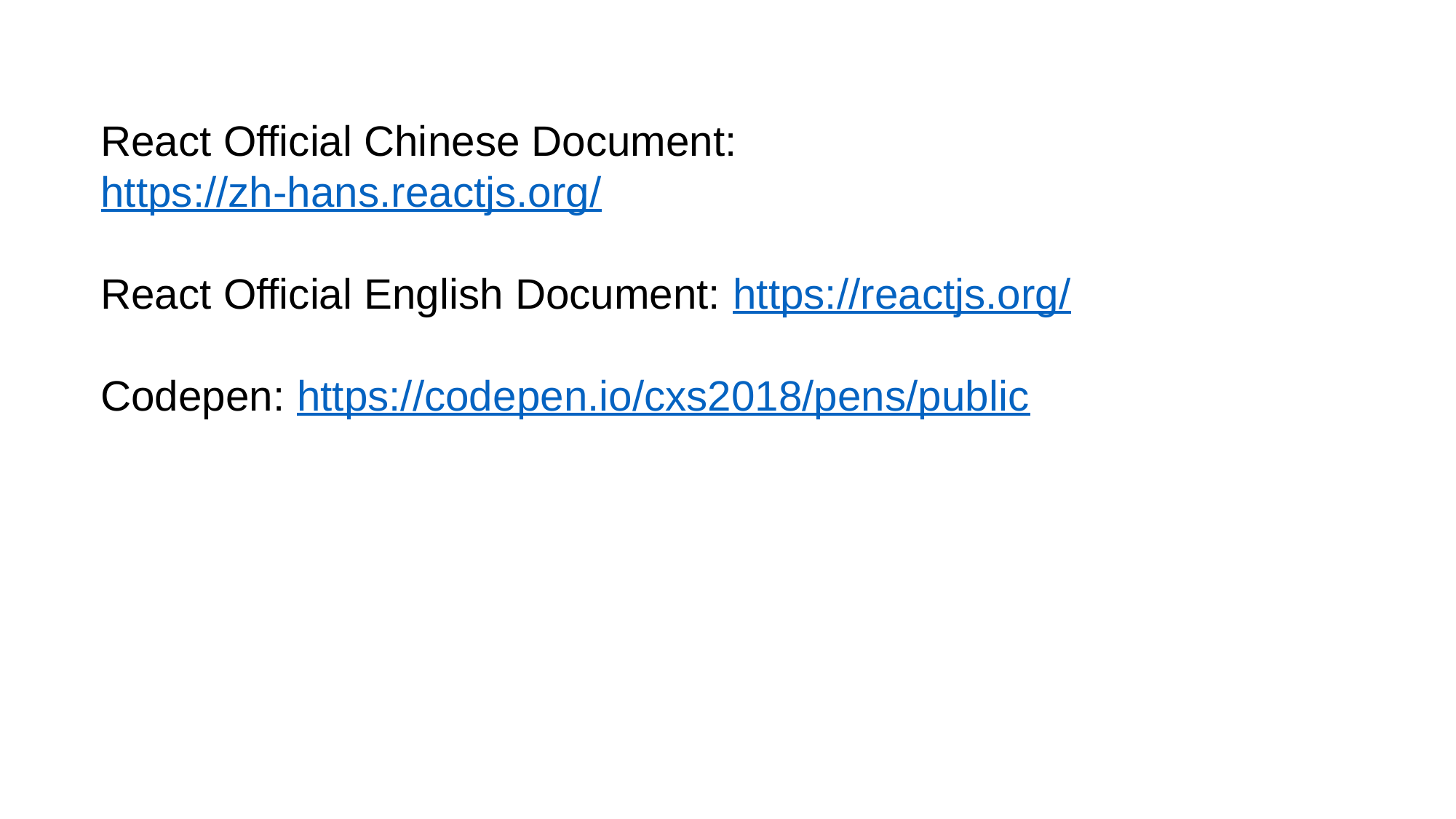

React Official Chinese Document: https://zh-hans.reactjs.org/

React Official English Document: https://reactjs.org/

Codepen: https://codepen.io/cxs2018/pens/public